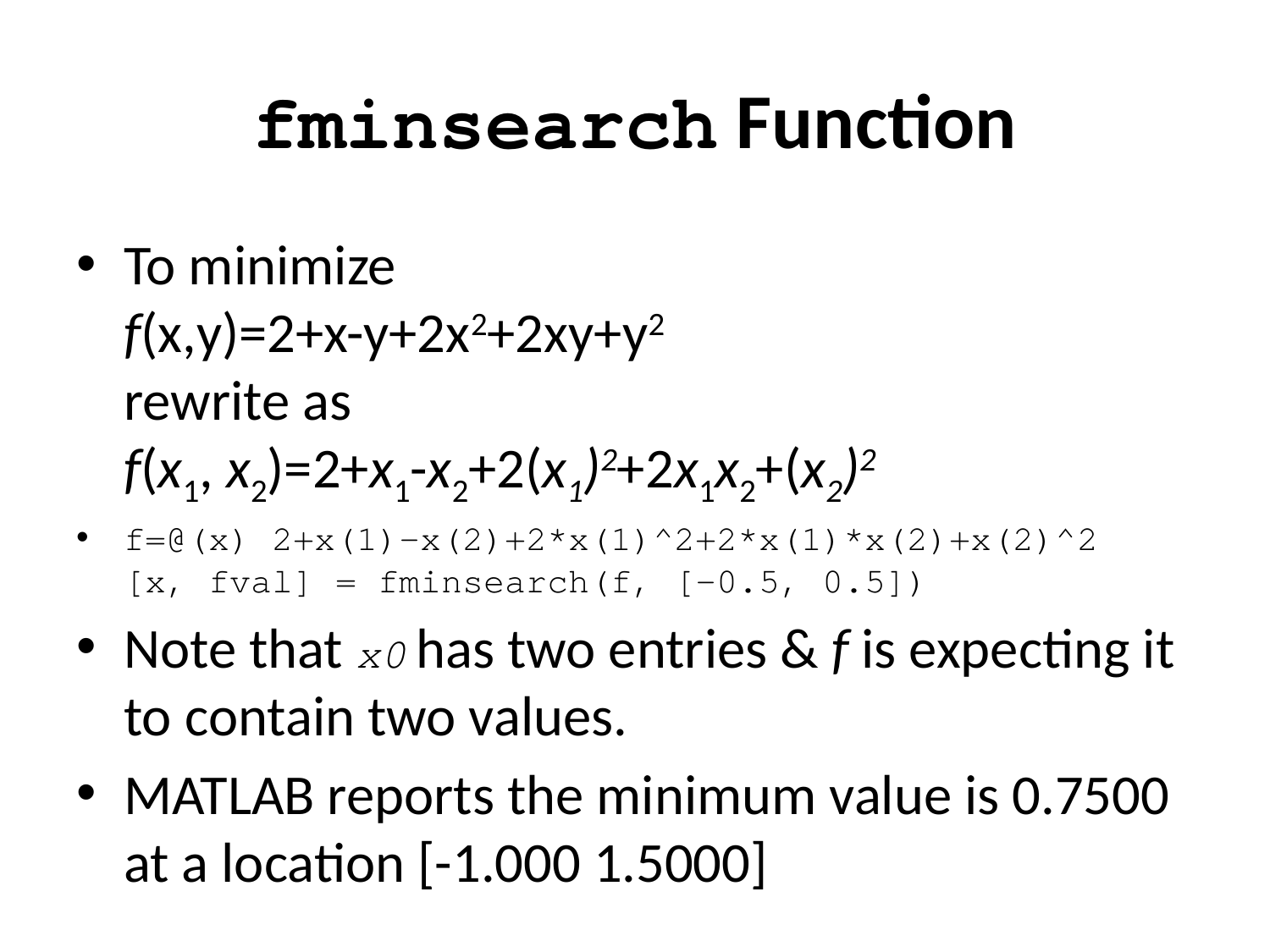

# fminsearch Function
To minimize
f(x,y)=2+x-y+2x2+2xy+y2
rewrite as
f(x1, x2)=2+x1-x2+2(x1)2+2x1x2+(x2)2
f=@(x) 2+x(1)-x(2)+2*x(1)^2+2*x(1)*x(2)+x(2)^2
[x, fval] = fminsearch(f, [-0.5, 0.5])
Note that x0 has two entries & f is expecting it to contain two values.
MATLAB reports the minimum value is 0.7500 at a location [-1.000 1.5000]